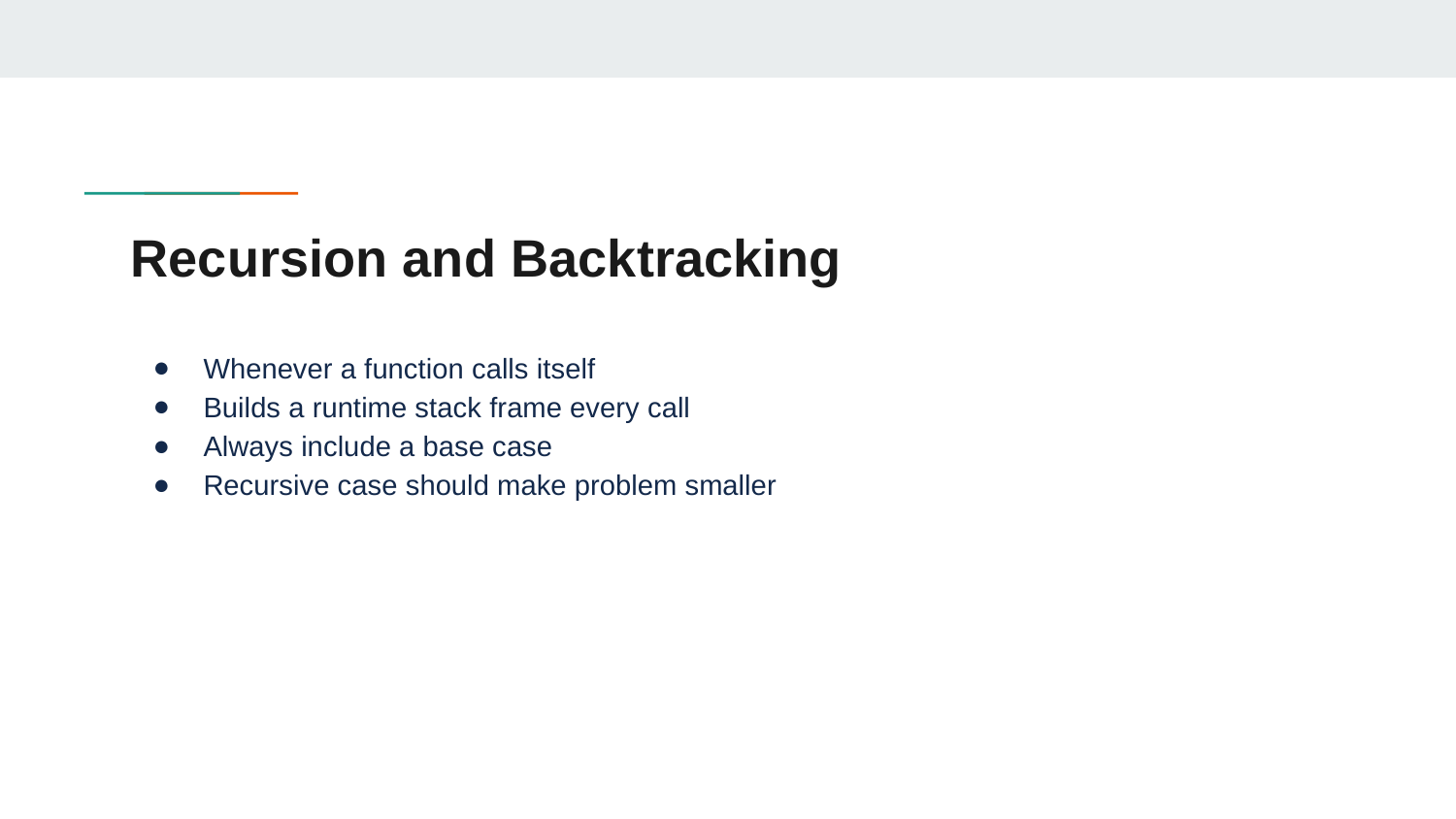

# Recursion and Backtracking
Whenever a function calls itself
Builds a runtime stack frame every call
Always include a base case
Recursive case should make problem smaller